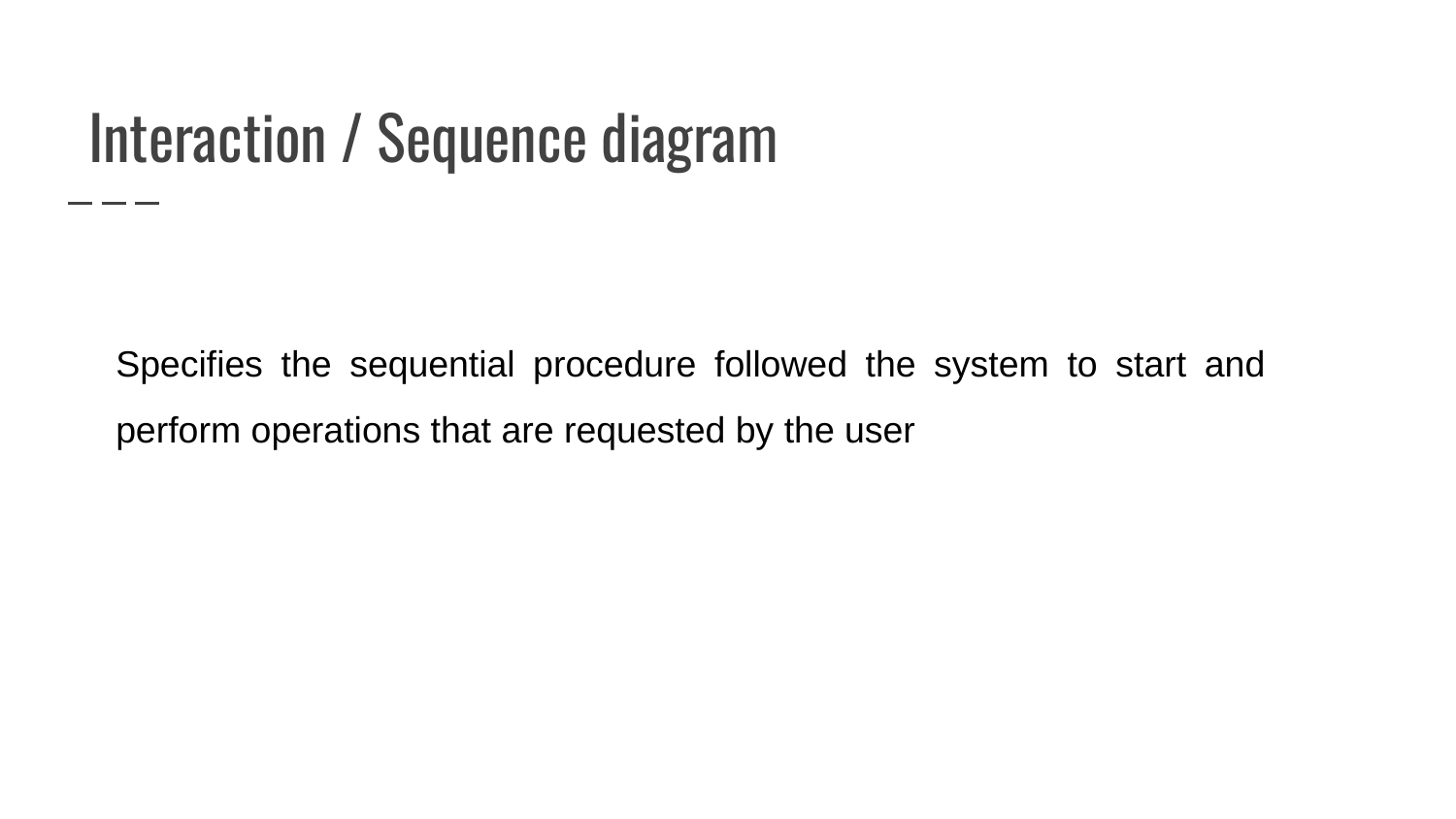

Interaction / Sequence diagram

Specifies the sequential procedure followed the system to start and perform operations that are requested by the user